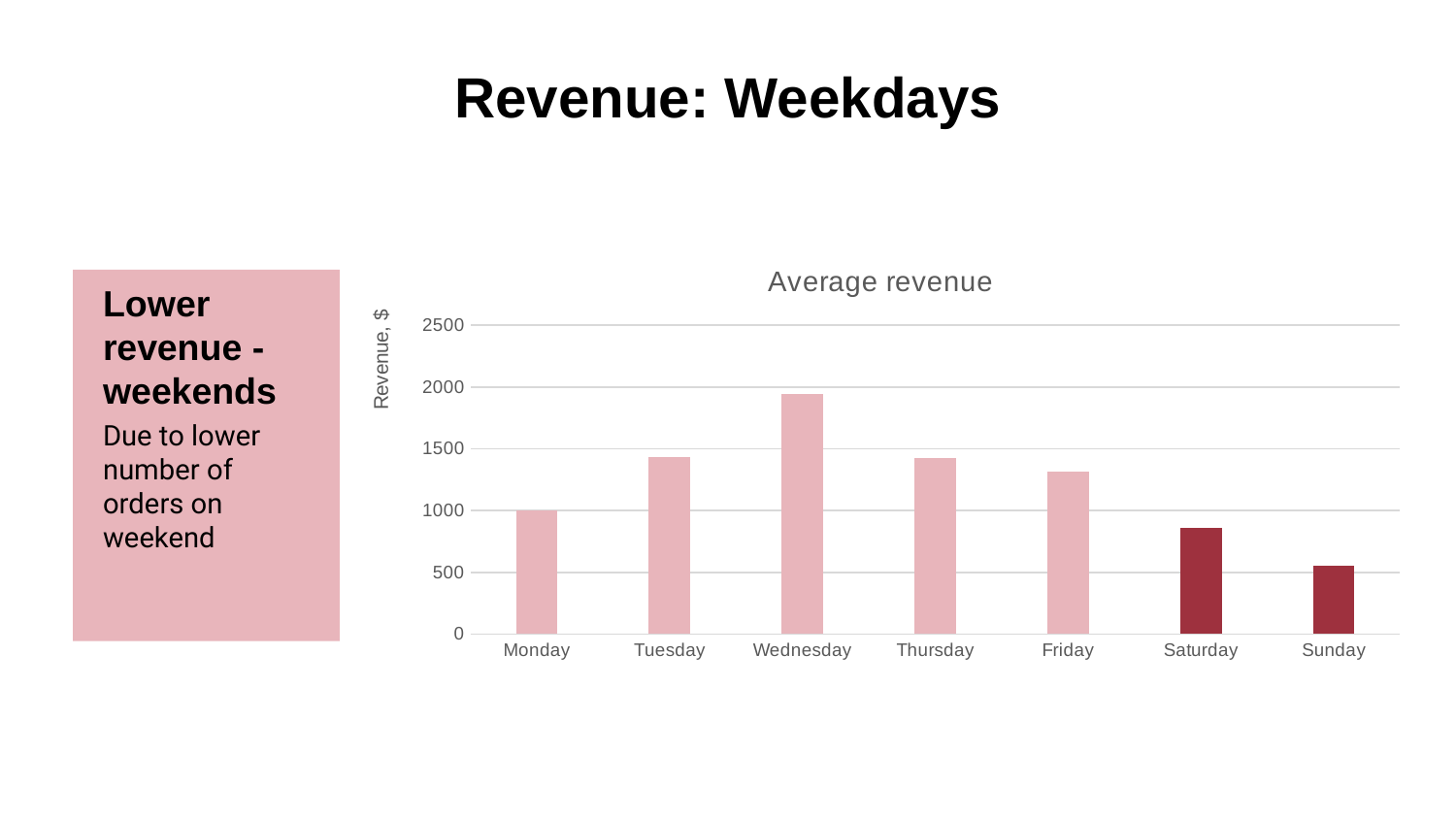

# Revenue: Weekdays

### Chart: Average revenue

| Category | Average of revenue |
|---|---|
| Monday | 1002.9166666666666 |
| Tuesday | 1433.8461538461538 |
| Wednesday | 1944.5833333333333 |
| Thursday | 1421.6153846153845 |
| Friday | 1318.2307692307693 |
| Saturday | 862.6923076923077 |
| Sunday | 555.5384615384615 |
Lower revenue - weekends
Due to lower number of orders on weekend